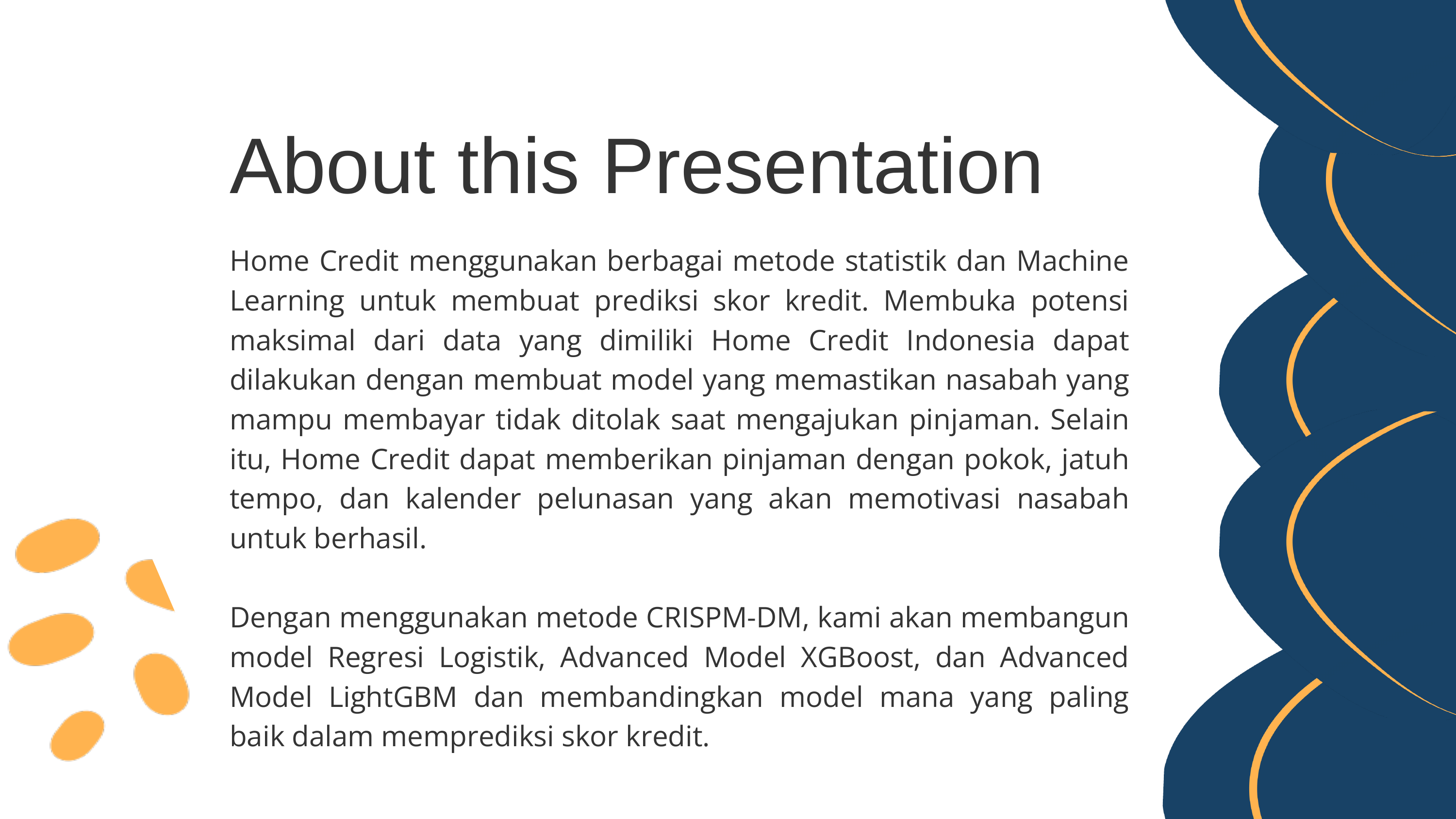

About this Presentation
Home Credit menggunakan berbagai metode statistik dan Machine Learning untuk membuat prediksi skor kredit. Membuka potensi maksimal dari data yang dimiliki Home Credit Indonesia dapat dilakukan dengan membuat model yang memastikan nasabah yang mampu membayar tidak ditolak saat mengajukan pinjaman. Selain itu, Home Credit dapat memberikan pinjaman dengan pokok, jatuh tempo, dan kalender pelunasan yang akan memotivasi nasabah untuk berhasil.

Dengan menggunakan metode CRISPM-DM, kami akan membangun model Regresi Logistik, Advanced Model XGBoost, dan Advanced Model LightGBM dan membandingkan model mana yang paling baik dalam memprediksi skor kredit.